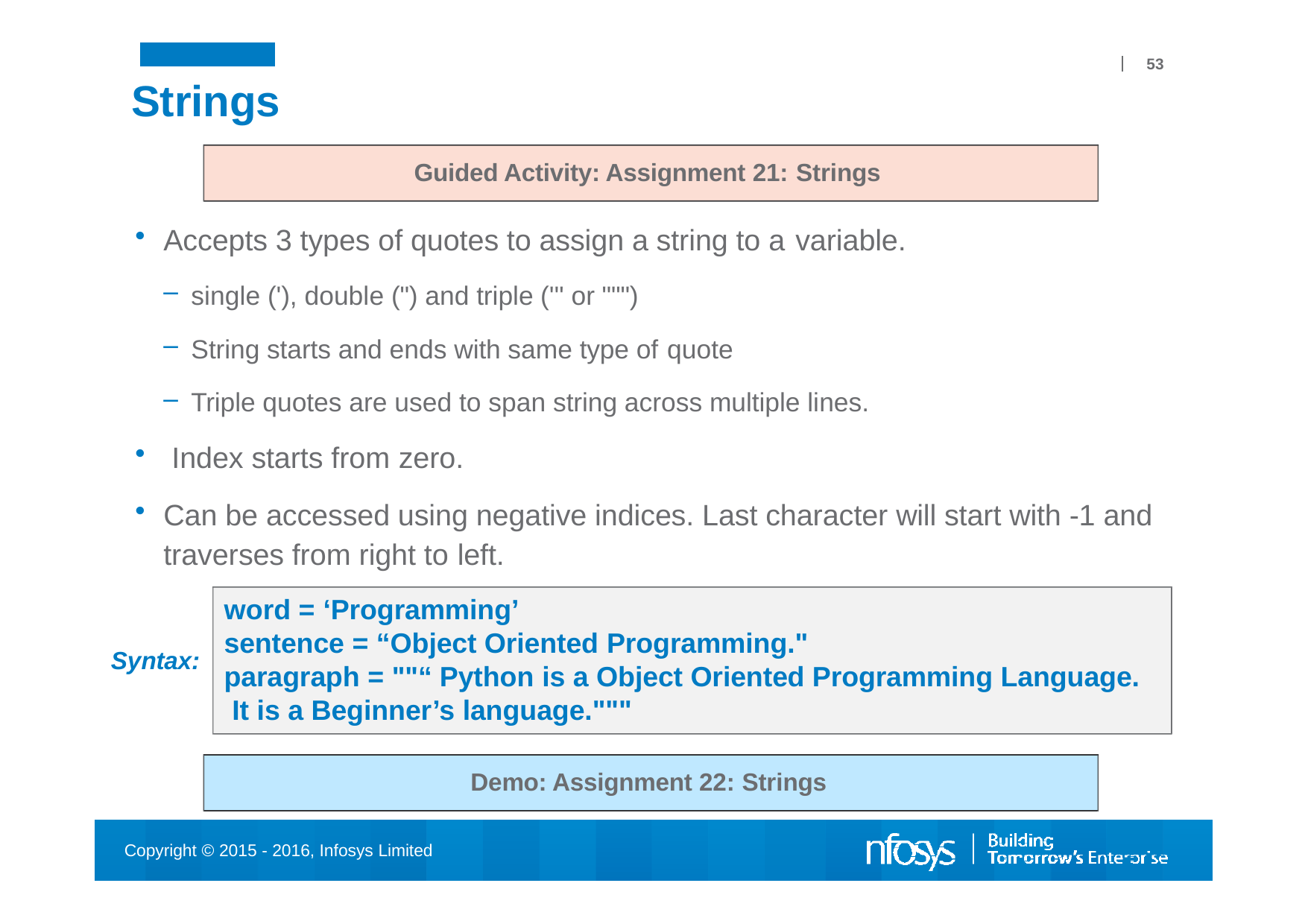

53
# Strings

Guided Activity: Assignment 21: Strings

Accepts 3 types of quotes to assign a string to a variable.
single ('), double (") and triple (''' or """)
String starts and ends with same type of quote
Triple quotes are used to span string across multiple lines.
Index starts from zero.
Can be accessed using negative indices. Last character will start with -1 and  traverses from right to left.

word = ‘Programming’
sentence = “Object Oriented Programming."
paragraph = ""“ Python is a Object Oriented Programming Language.  It is a Beginner’s language."""
Syntax:

Demo: Assignment 22: Strings

Copyright © 2015 - 2016, Infosys Limited